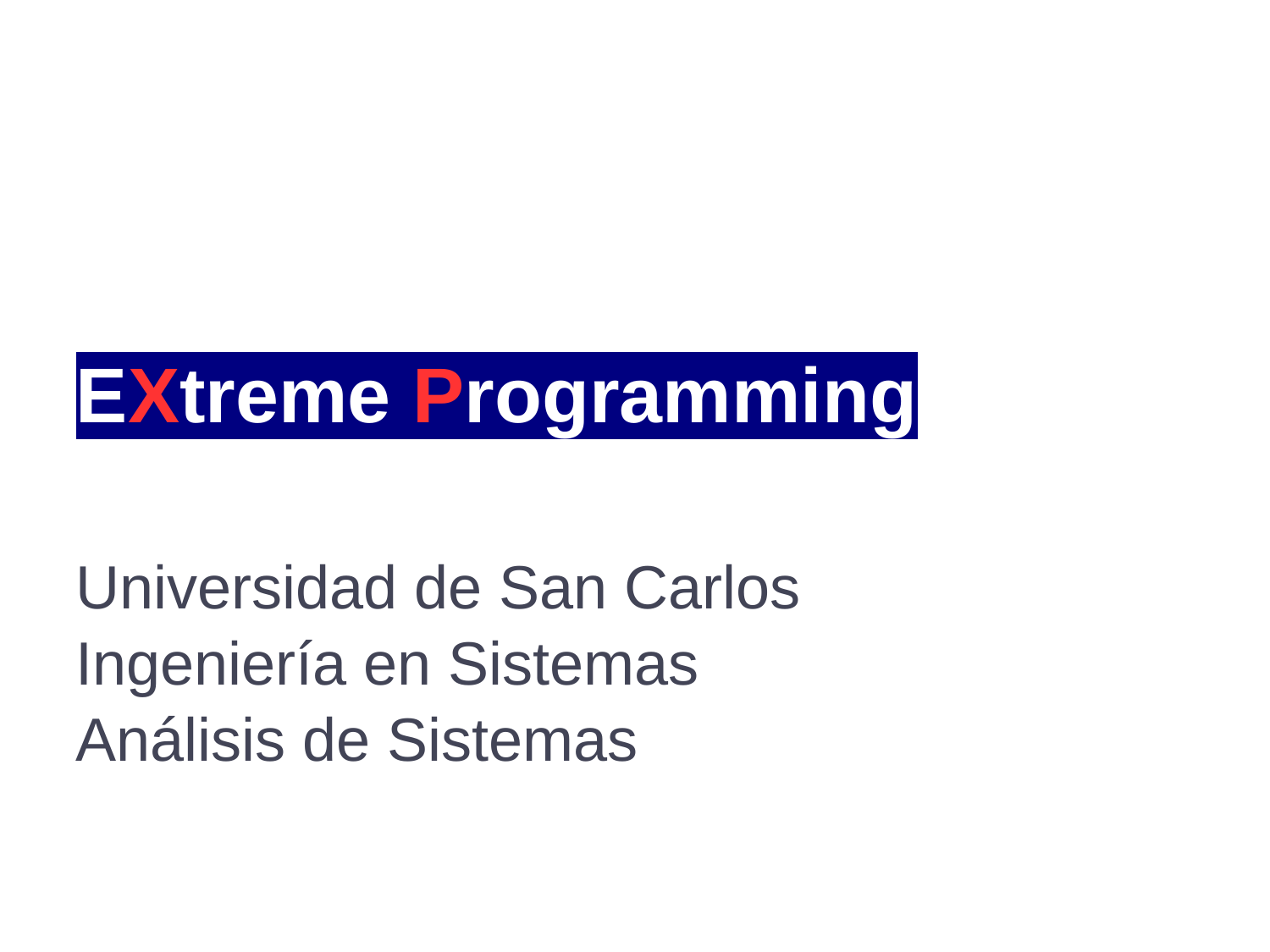

# EXtreme Programming
Universidad de San Carlos
Ingeniería en Sistemas
Análisis de Sistemas